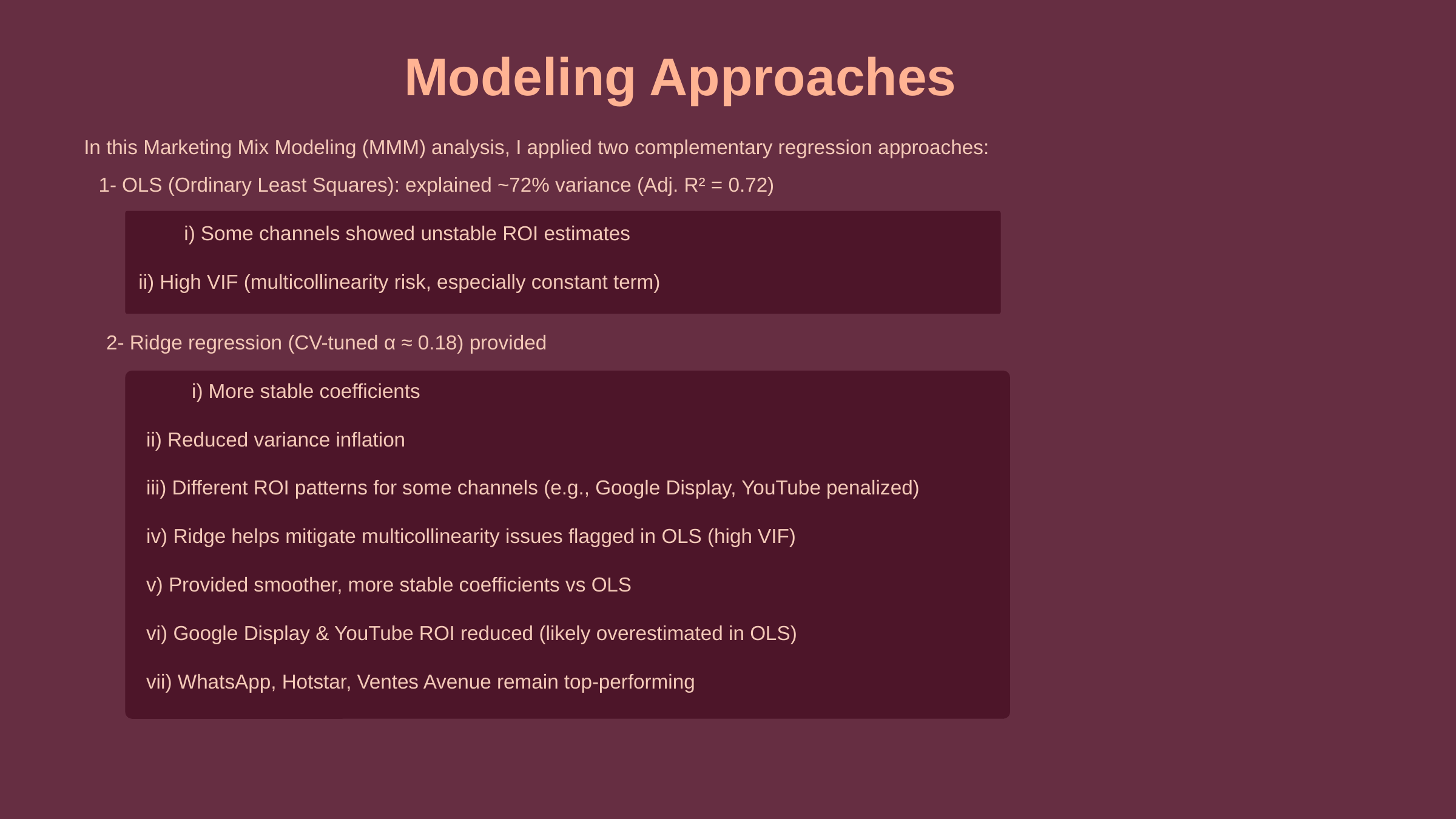

Modeling Approaches
In this Marketing Mix Modeling (MMM) analysis, I applied two complementary regression approaches:
 1- OLS (Ordinary Least Squares): explained ~72% variance (Adj. R² = 0.72)

	i) Some channels showed unstable ROI estimates

ii) High VIF (multicollinearity risk, especially constant term)

 2- Ridge regression (CV-tuned α ≈ 0.18) provided

	i) More stable coefficients

ii) Reduced variance inflation

iii) Different ROI patterns for some channels (e.g., Google Display, YouTube penalized)

iv) Ridge helps mitigate multicollinearity issues flagged in OLS (high VIF)

v) Provided smoother, more stable coefficients vs OLS

vi) Google Display & YouTube ROI reduced (likely overestimated in OLS)

vii) WhatsApp, Hotstar, Ventes Avenue remain top-performing